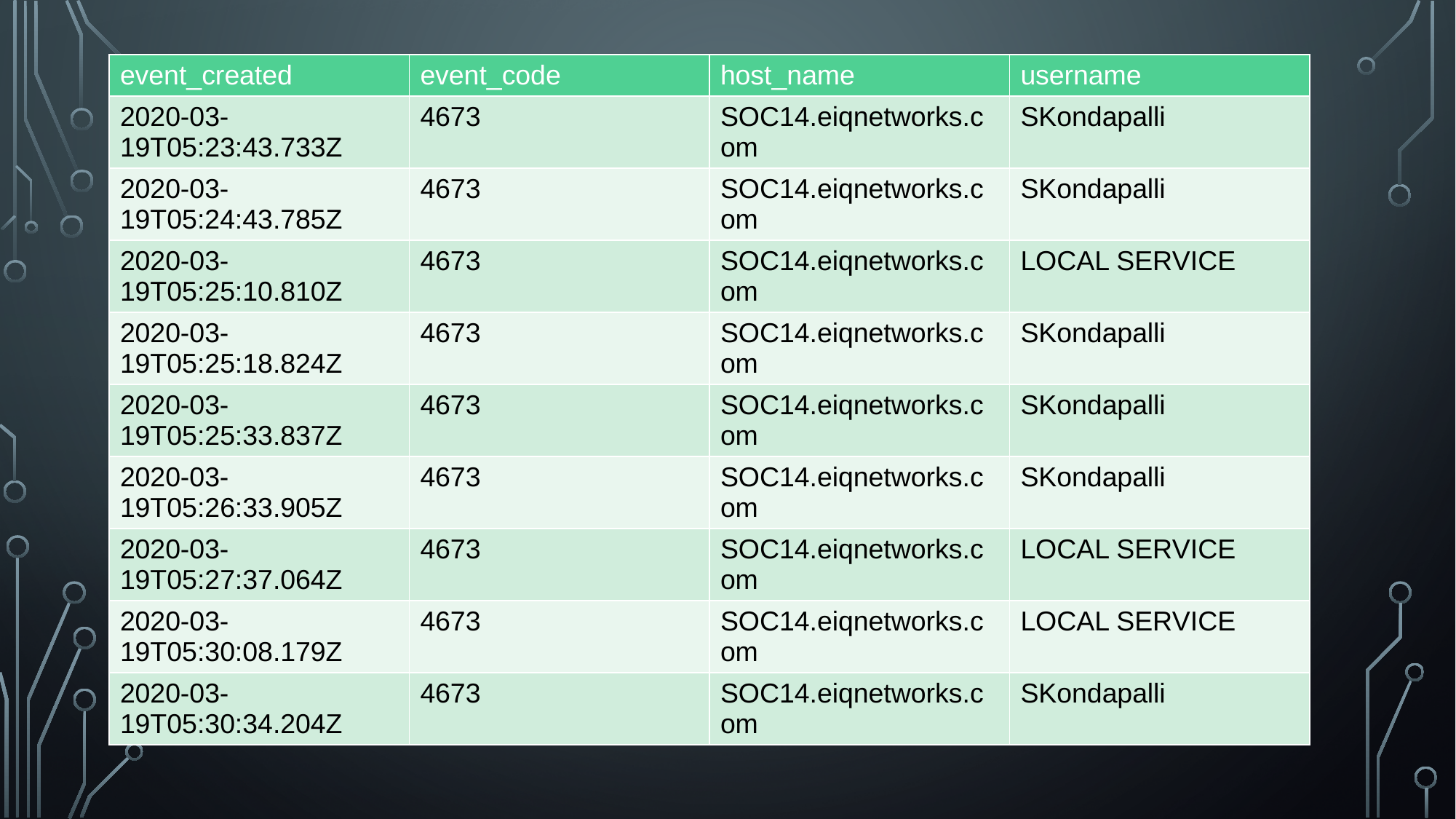

| event\_created | event\_code | host\_name | username |
| --- | --- | --- | --- |
| 2020-03-19T05:23:43.733Z | 4673 | SOC14.eiqnetworks.com | SKondapalli |
| 2020-03-19T05:24:43.785Z | 4673 | SOC14.eiqnetworks.com | SKondapalli |
| 2020-03-19T05:25:10.810Z | 4673 | SOC14.eiqnetworks.com | LOCAL SERVICE |
| 2020-03-19T05:25:18.824Z | 4673 | SOC14.eiqnetworks.com | SKondapalli |
| 2020-03-19T05:25:33.837Z | 4673 | SOC14.eiqnetworks.com | SKondapalli |
| 2020-03-19T05:26:33.905Z | 4673 | SOC14.eiqnetworks.com | SKondapalli |
| 2020-03-19T05:27:37.064Z | 4673 | SOC14.eiqnetworks.com | LOCAL SERVICE |
| 2020-03-19T05:30:08.179Z | 4673 | SOC14.eiqnetworks.com | LOCAL SERVICE |
| 2020-03-19T05:30:34.204Z | 4673 | SOC14.eiqnetworks.com | SKondapalli |